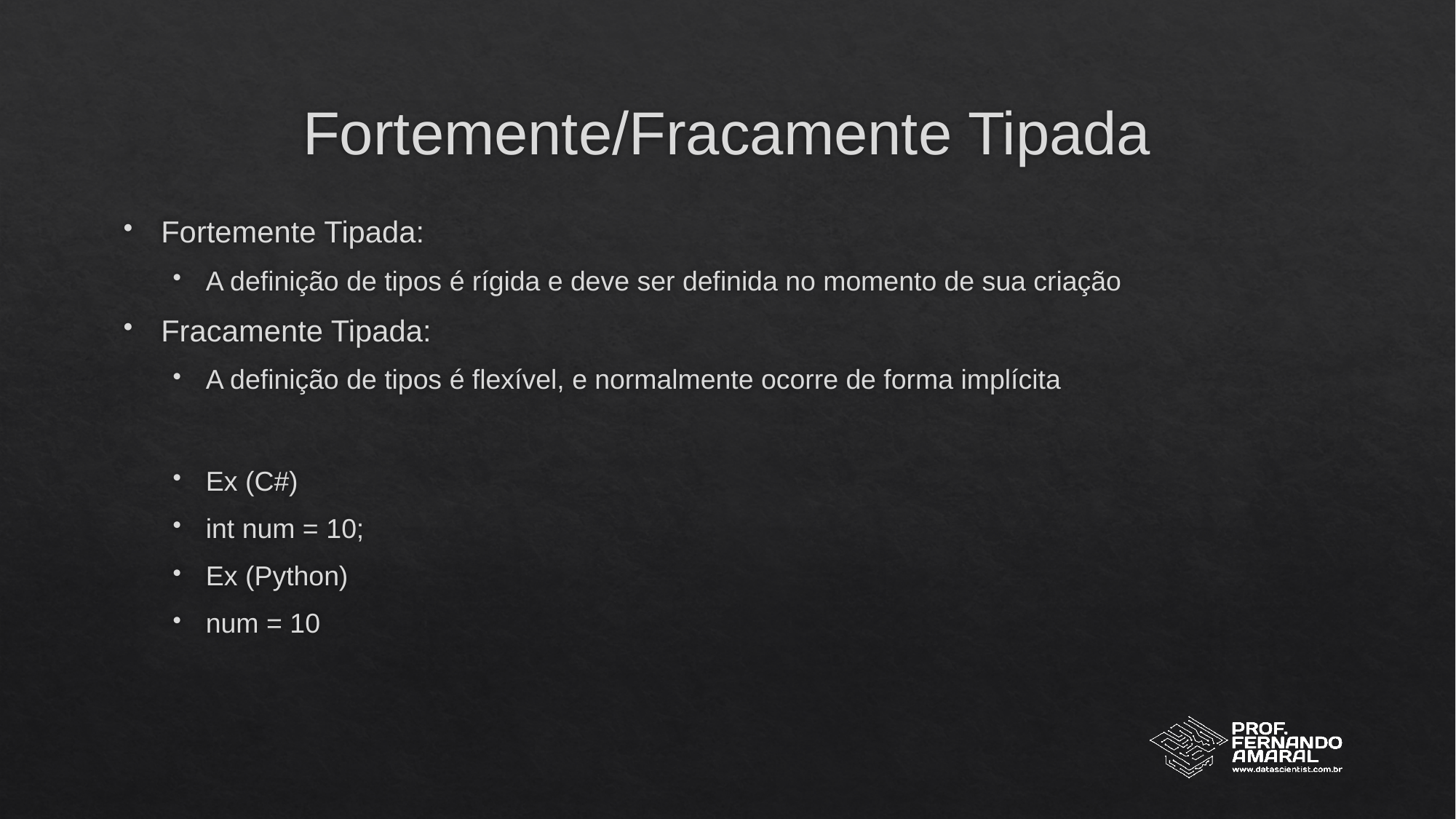

# Fortemente/Fracamente Tipada
Fortemente Tipada:
A definição de tipos é rígida e deve ser definida no momento de sua criação
Fracamente Tipada:
A definição de tipos é flexível, e normalmente ocorre de forma implícita

Ex (C#)
int num = 10;
Ex (Python)
num = 10